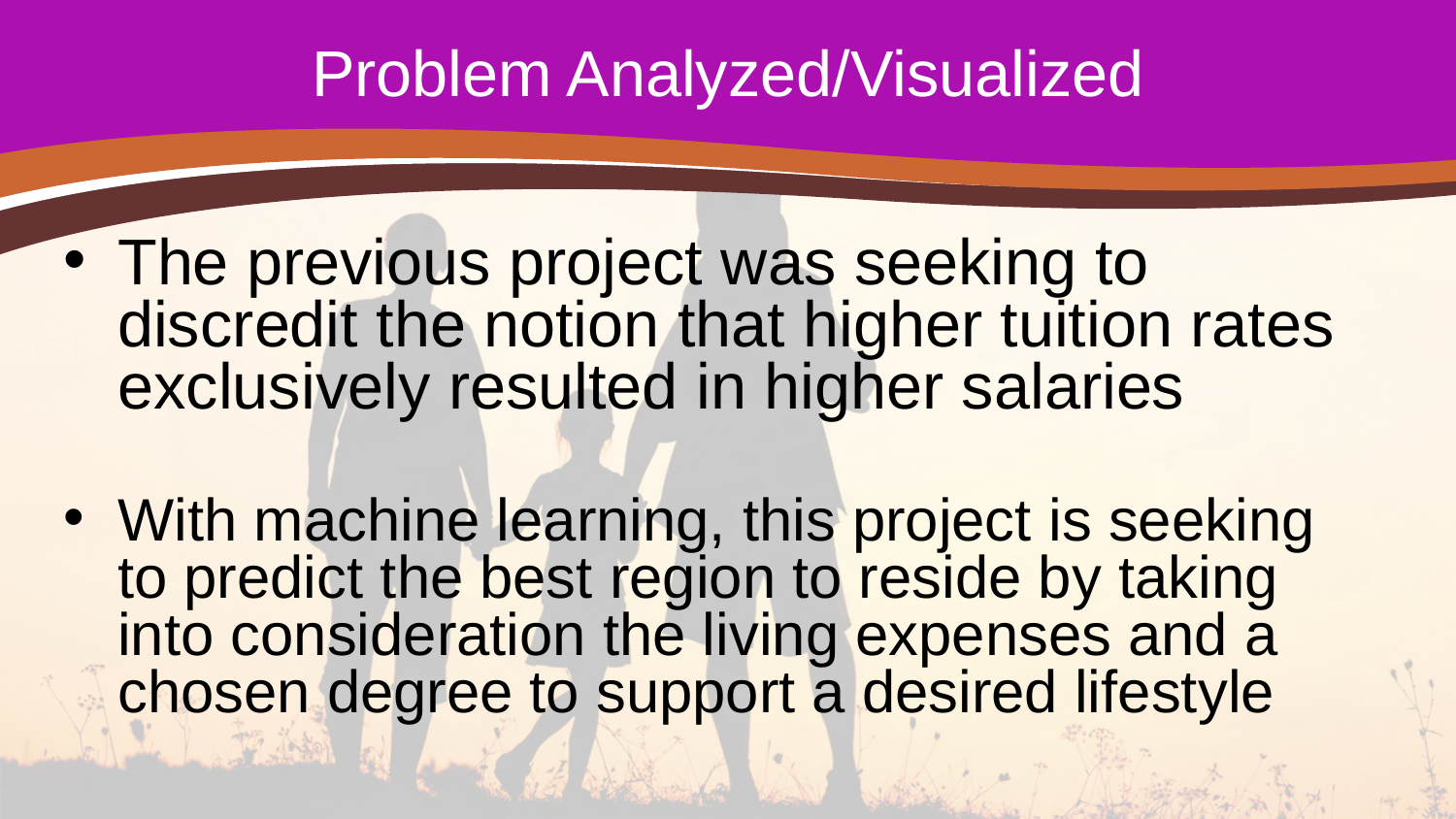

# Problem Analyzed/Visualized
The previous project was seeking to discredit the notion that higher tuition rates exclusively resulted in higher salaries

With machine learning, this project is seeking to predict the best region to reside by taking into consideration the living expenses and a chosen degree to support a desired lifestyle